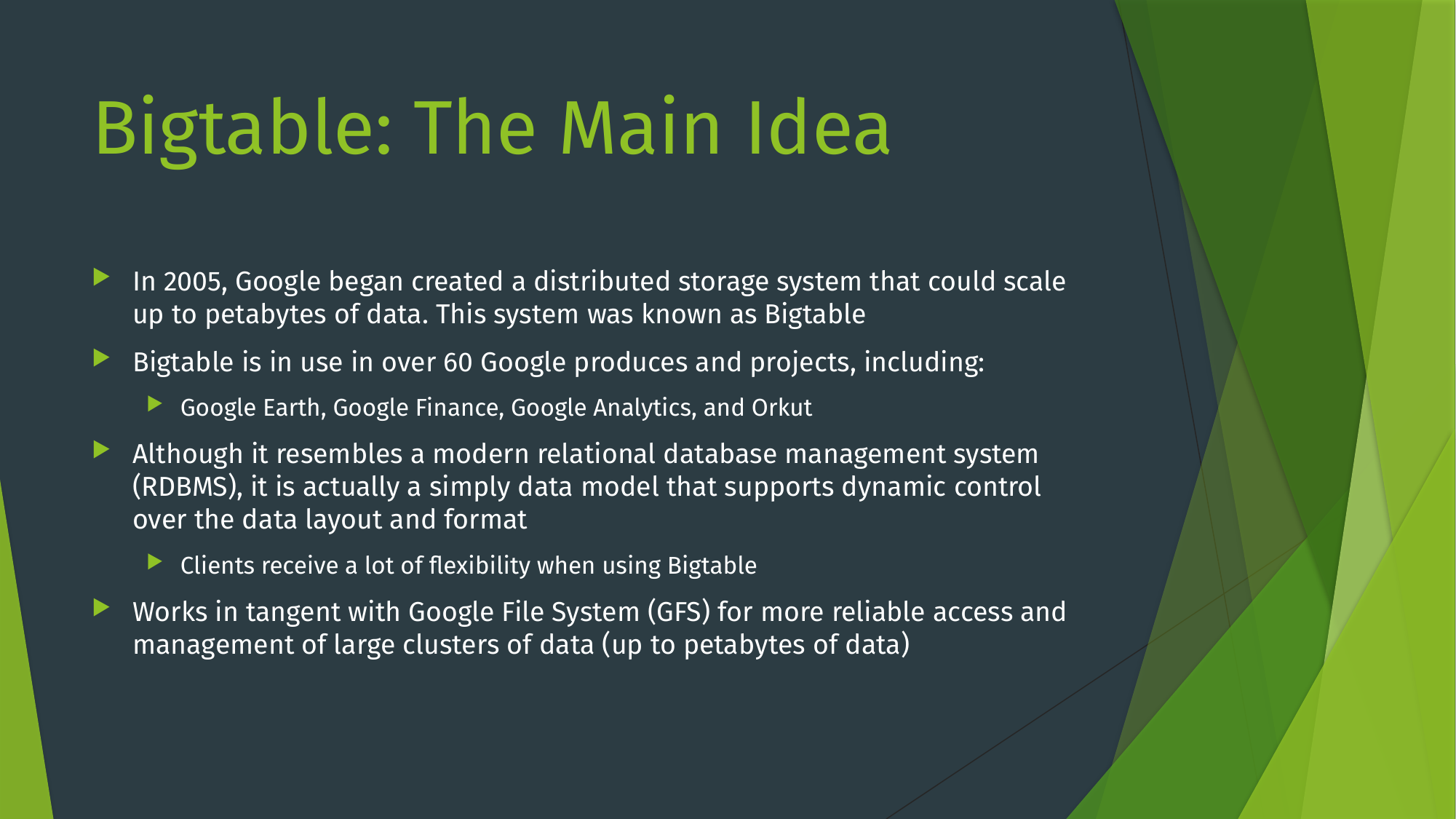

# Bigtable: The Main Idea
In 2005, Google began created a distributed storage system that could scale up to petabytes of data. This system was known as Bigtable
Bigtable is in use in over 60 Google produces and projects, including:
Google Earth, Google Finance, Google Analytics, and Orkut
Although it resembles a modern relational database management system (RDBMS), it is actually a simply data model that supports dynamic control over the data layout and format
Clients receive a lot of flexibility when using Bigtable
Works in tangent with Google File System (GFS) for more reliable access and management of large clusters of data (up to petabytes of data)